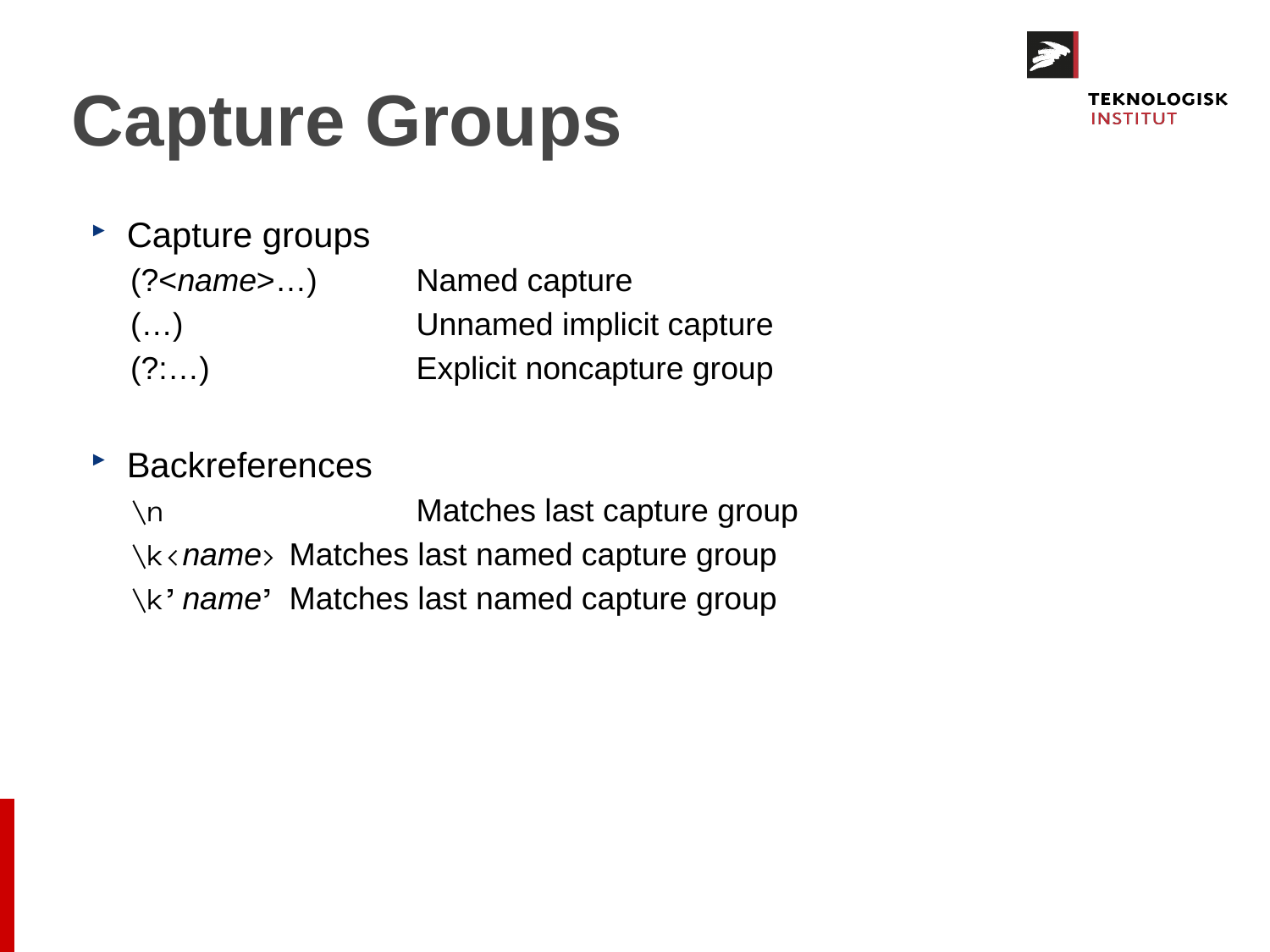

# Capture Groups
Capture groups
(?<name>…)	Named capture
(…)		Unnamed implicit capture
(?:…)		Explicit noncapture group

Backreferences
\n		Matches last capture group
\k<name>	Matches last named capture group
\k’name’	Matches last named capture group